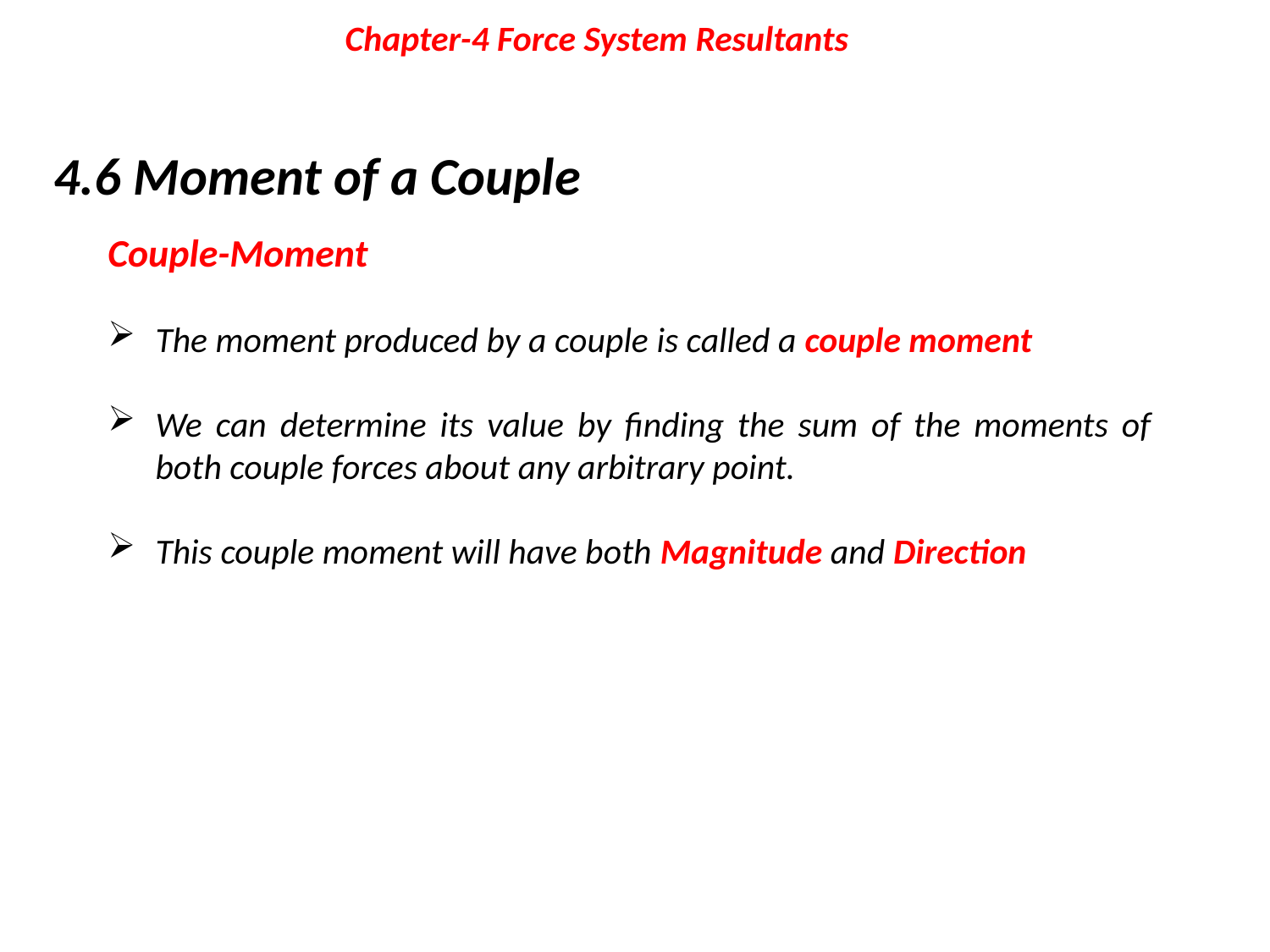

Chapter-4 Force System Resultants
4.6 Moment of a Couple
Couple-Moment

The moment produced by a couple is called a couple moment

We can determine its value by finding the sum of the moments of both couple forces about any arbitrary point.

This couple moment will have both Magnitude and Direction